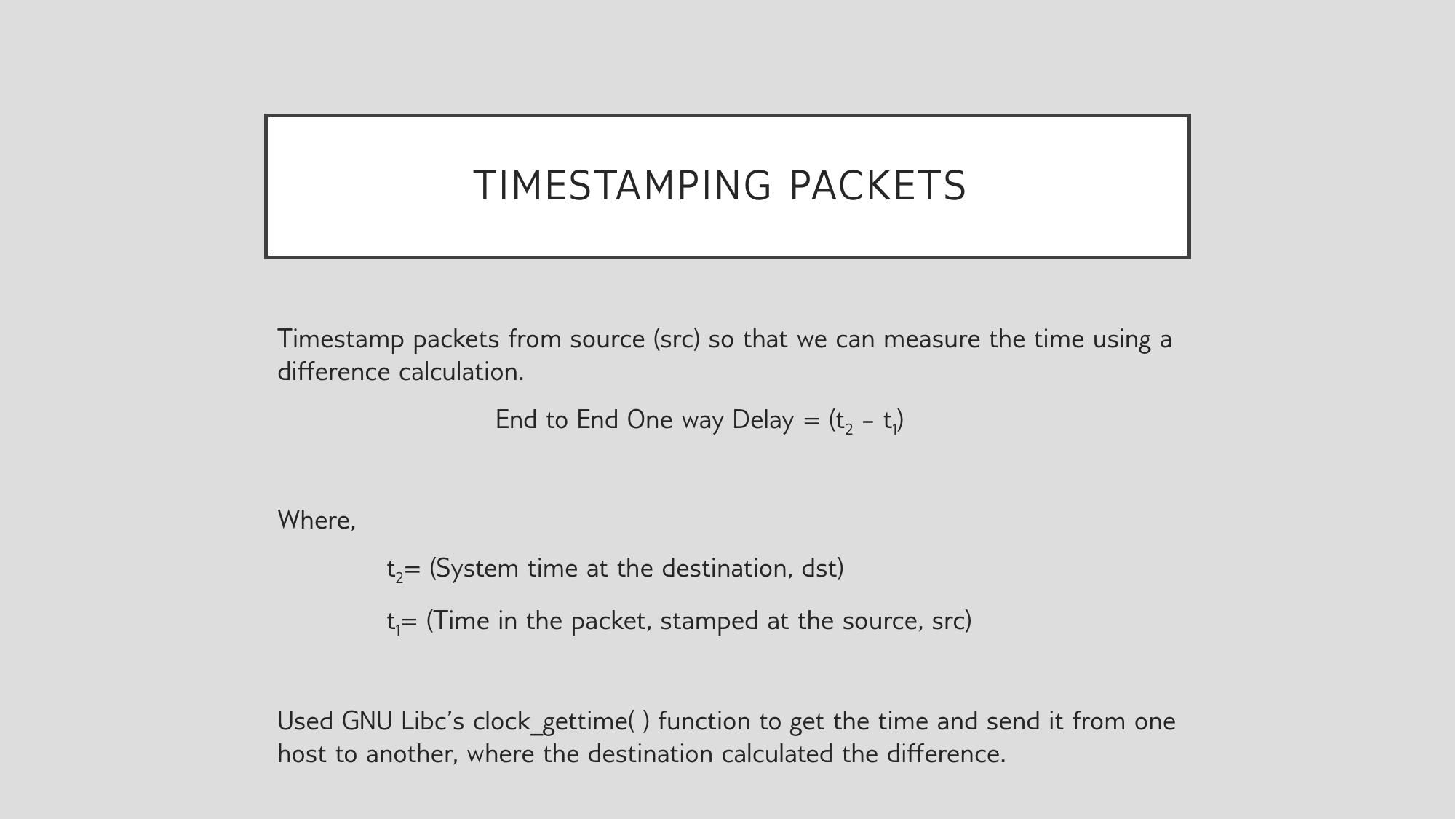

# Timestamping packets
Timestamp packets from source (src) so that we can measure the time using a difference calculation.
		End to End One way Delay = (t2 – t1)

Where,
	t2= (System time at the destination, dst)
	t1= (Time in the packet, stamped at the source, src)

Used GNU Libc’s clock_gettime( ) function to get the time and send it from one host to another, where the destination calculated the difference.